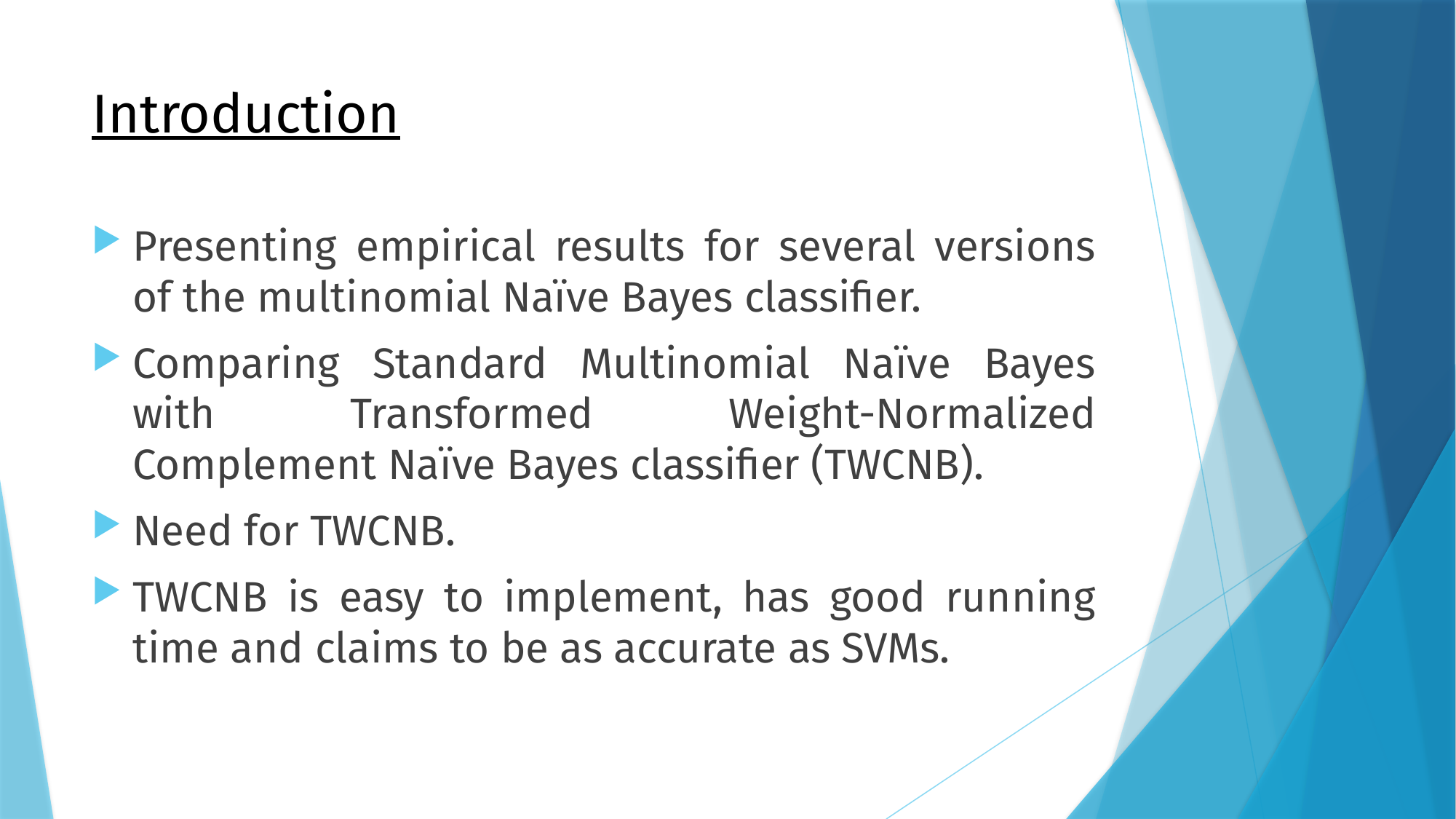

# Introduction
Presenting empirical results for several versions of the multinomial Naïve Bayes classifier.
Comparing Standard Multinomial Naïve Bayes with Transformed Weight-Normalized Complement Naïve Bayes classifier (TWCNB).
Need for TWCNB.
TWCNB is easy to implement, has good running time and claims to be as accurate as SVMs.